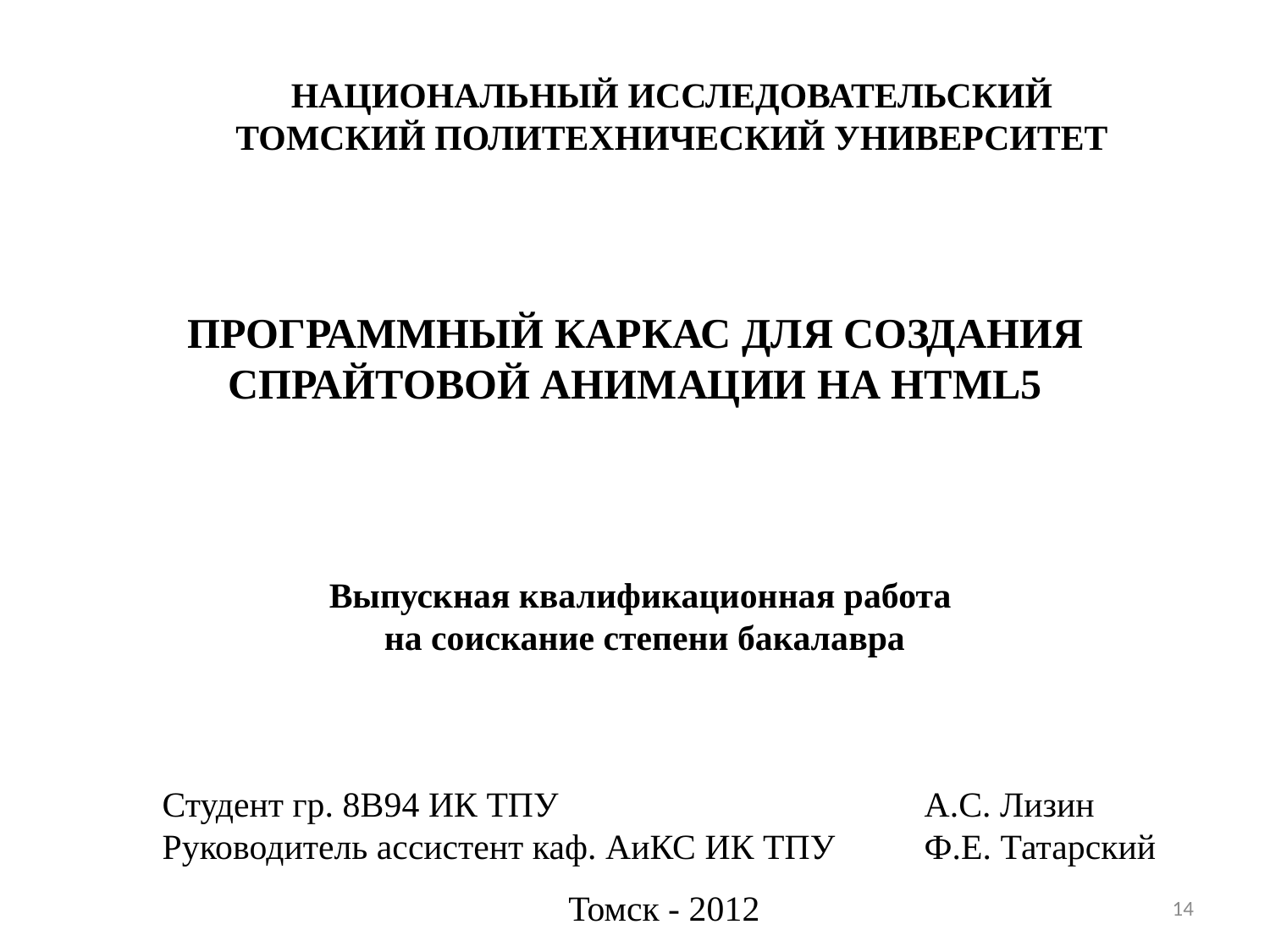

Национальный исследовательский
Томский политехнический университет
# ПРОГРАММНЫЙ КАРКАС ДЛЯ СОЗДАНИЯ СПРАЙТОВОЙ АНИМАЦИИ НА HTML5
Выпускная квалификационная работа
на соискание степени бакалавра
Студент гр. 8В94 ИК ТПУ 			А.С. Лизин
Руководитель ассистент каф. АиКС ИК ТПУ 	Ф.Е. Татарский
Томск - 2012
14